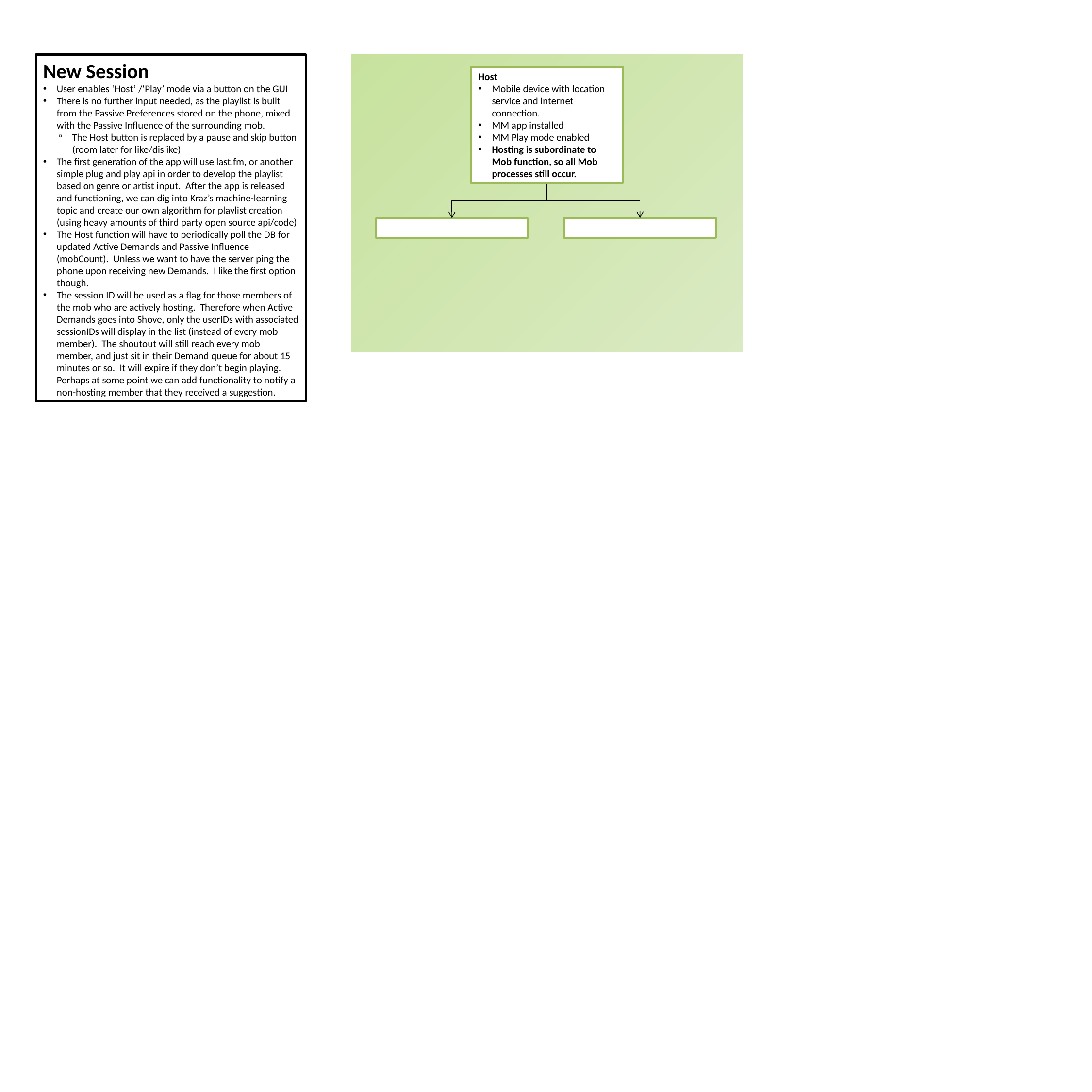

New Session
User enables ‘Host’ /‘Play’ mode via a button on the GUI
There is no further input needed, as the playlist is built from the Passive Preferences stored on the phone, mixed with the Passive Influence of the surrounding mob.
The Host button is replaced by a pause and skip button (room later for like/dislike)
The first generation of the app will use last.fm, or another simple plug and play api in order to develop the playlist based on genre or artist input.  After the app is released and functioning, we can dig into Kraz’s machine-learning topic and create our own algorithm for playlist creation (using heavy amounts of third party open source api/code)
The Host function will have to periodically poll the DB for updated Active Demands and Passive Influence (mobCount).  Unless we want to have the server ping the phone upon receiving new Demands.  I like the first option though.
The session ID will be used as a flag for those members of the mob who are actively hosting.  Therefore when Active Demands goes into Shove, only the userIDs with associated sessionIDs will display in the list (instead of every mob member).  The shoutout will still reach every mob member, and just sit in their Demand queue for about 15 minutes or so.  It will expire if they don’t begin playing.  Perhaps at some point we can add functionality to notify a non-hosting member that they received a suggestion.

Host
Mobile device with location service and internet connection.
MM app installed
MM Play mode enabled
Hosting is subordinate to Mob function, so all Mob processes still occur.